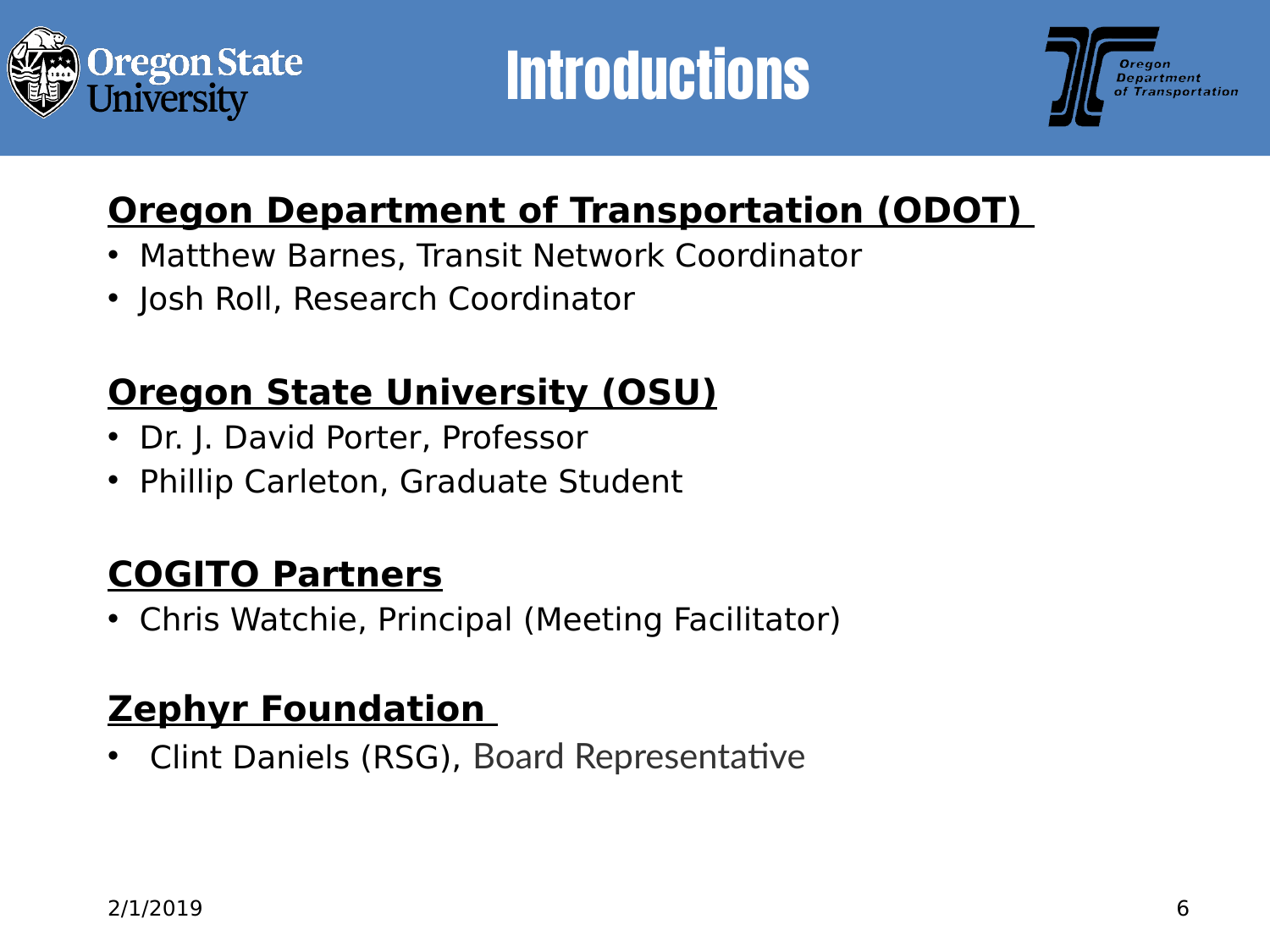

# Introductions
Oregon Department of Transportation (ODOT)
Matthew Barnes, Transit Network Coordinator
Josh Roll, Research Coordinator

Oregon State University (OSU)
Dr. J. David Porter, Professor
Phillip Carleton, Graduate Student

COGITO Partners
Chris Watchie, Principal (Meeting Facilitator)

Zephyr Foundation
 Clint Daniels (RSG), Board Representative

2/1/2019
6